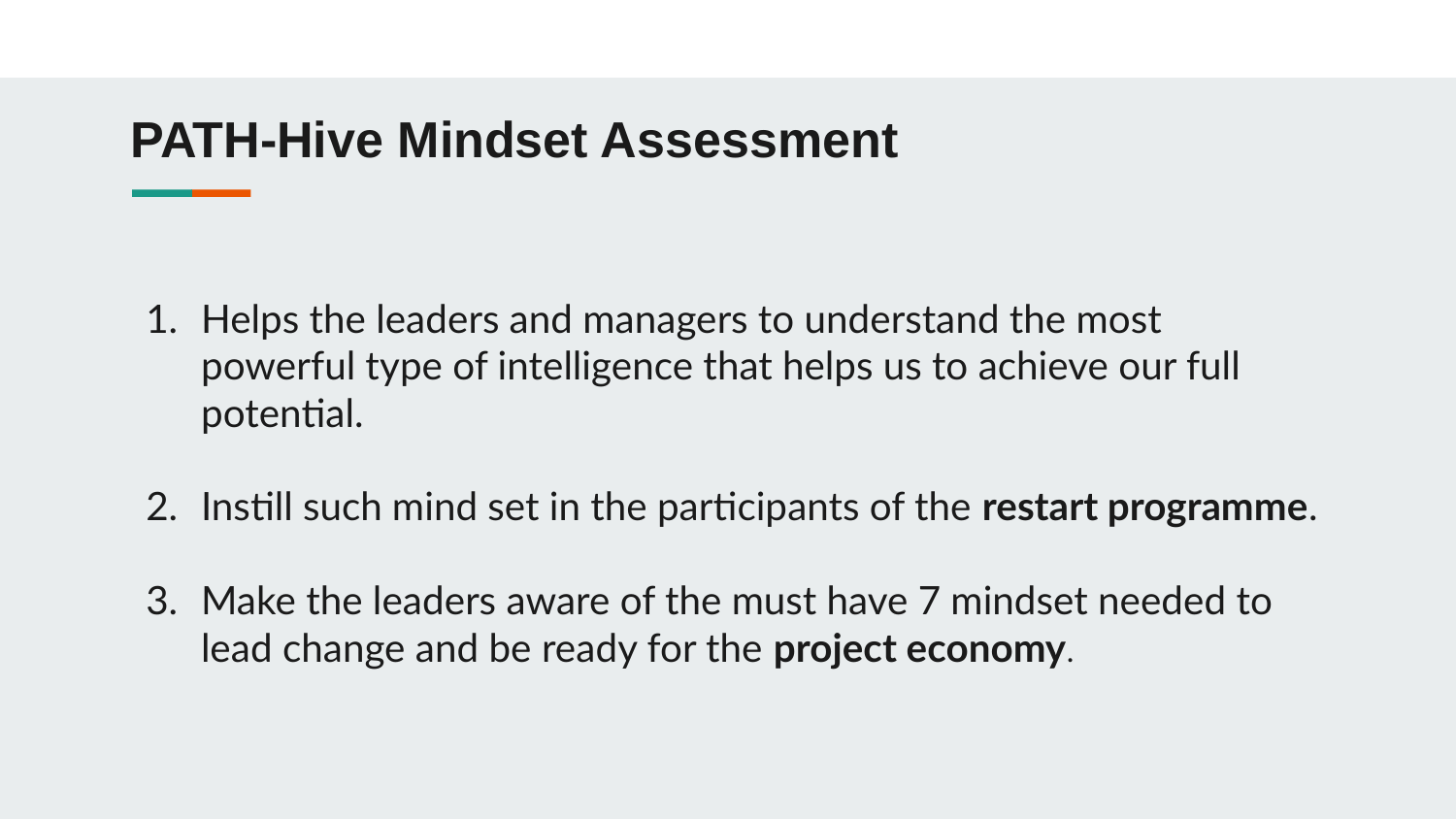

# PATH-Hive Mindset Assessment
Helps the leaders and managers to understand the most powerful type of intelligence that helps us to achieve our full potential.

Instill such mind set in the participants of the restart programme.

Make the leaders aware of the must have 7 mindset needed to lead change and be ready for the project economy.
27